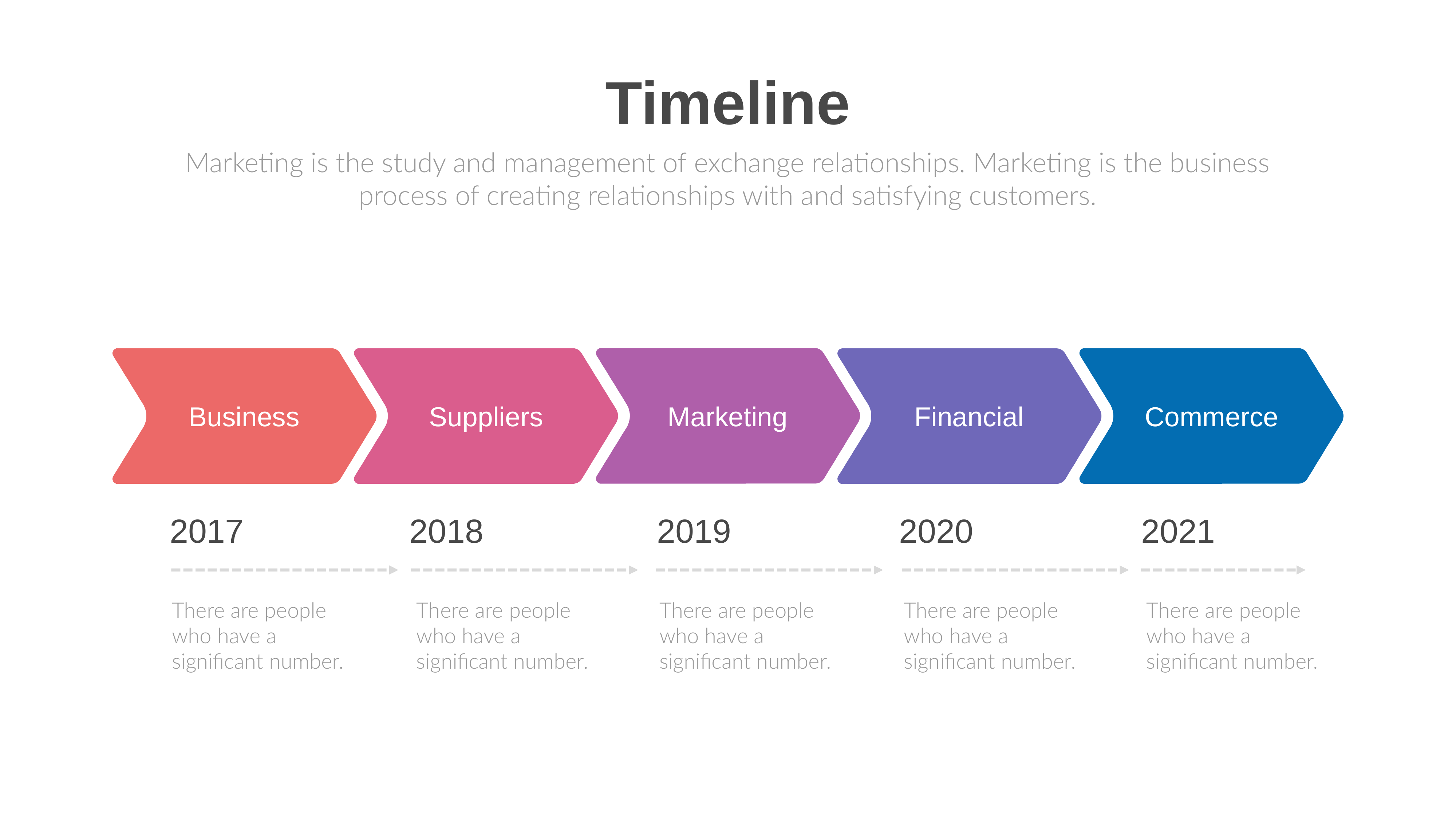

Timeline
Marketing is the study and management of exchange relationships. Marketing is the business process of creating relationships with and satisfying customers.

Business
Suppliers
Marketing
Financial
Commerce
2017
2018
2019
2020
2021

There are people who have a significant number.
There are people who have a significant number.
There are people who have a significant number.
There are people who have a significant number.
There are people who have a significant number.